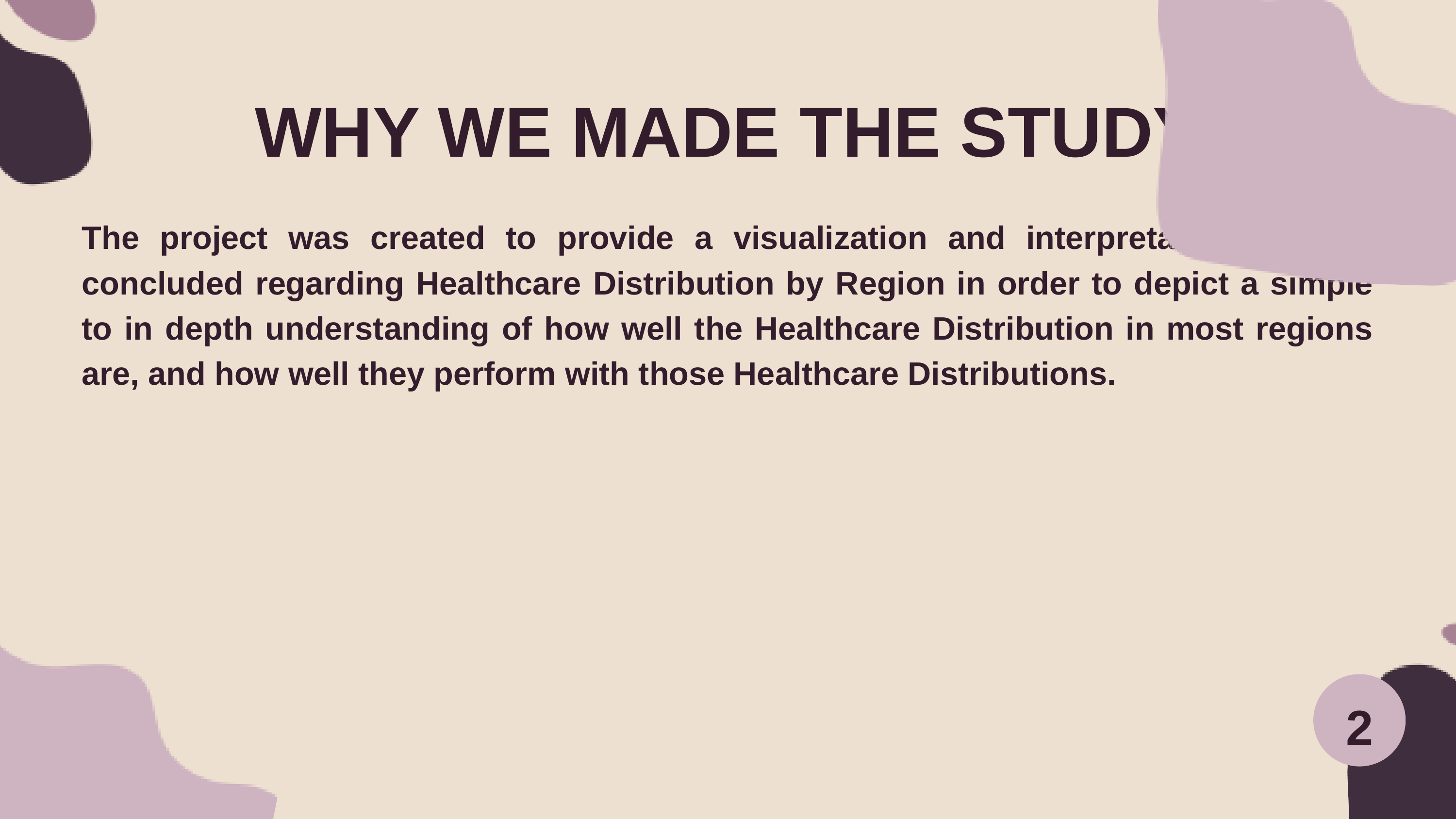

WHY WE MADE THE STUDY
The project was created to provide a visualization and interpretation of data concluded regarding Healthcare Distribution by Region in order to depict a simple to in depth understanding of how well the Healthcare Distribution in most regions are, and how well they perform with those Healthcare Distributions.

2